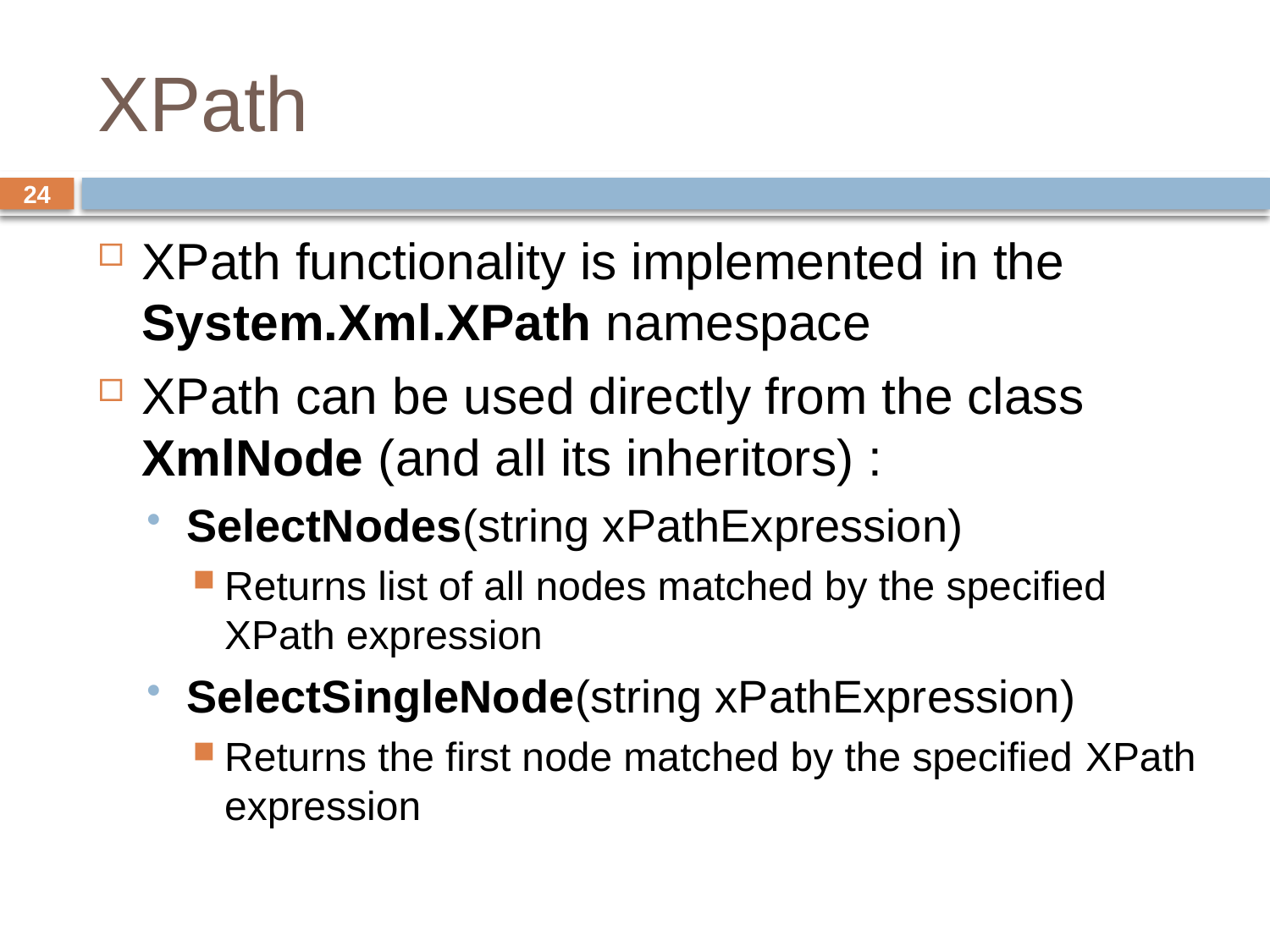

# XPath
24
XPath functionality is implemented in the System.Xml.XPath namespace
XPath can be used directly from the class XmlNode (and all its inheritors) :
SelectNodes(string xPathExpression)
Returns list of all nodes matched by the specified XPath expression
SelectSingleNode(string xPathExpression)
Returns the first node matched by the specified XPath expression